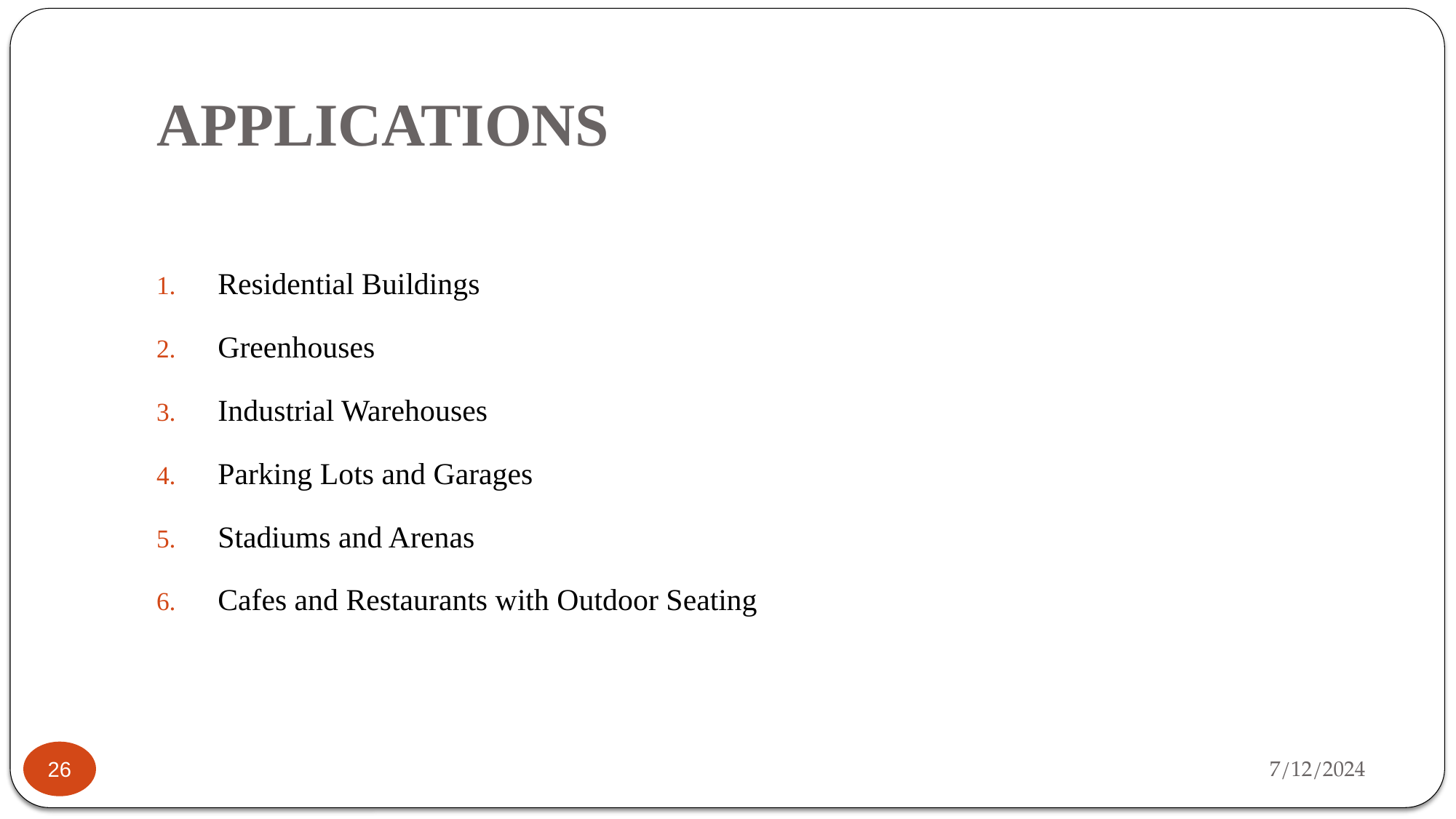

# APPLICATIONS
Residential Buildings
Greenhouses
Industrial Warehouses
Parking Lots and Garages
Stadiums and Arenas
Cafes and Restaurants with Outdoor Seating
7/12/2024
26